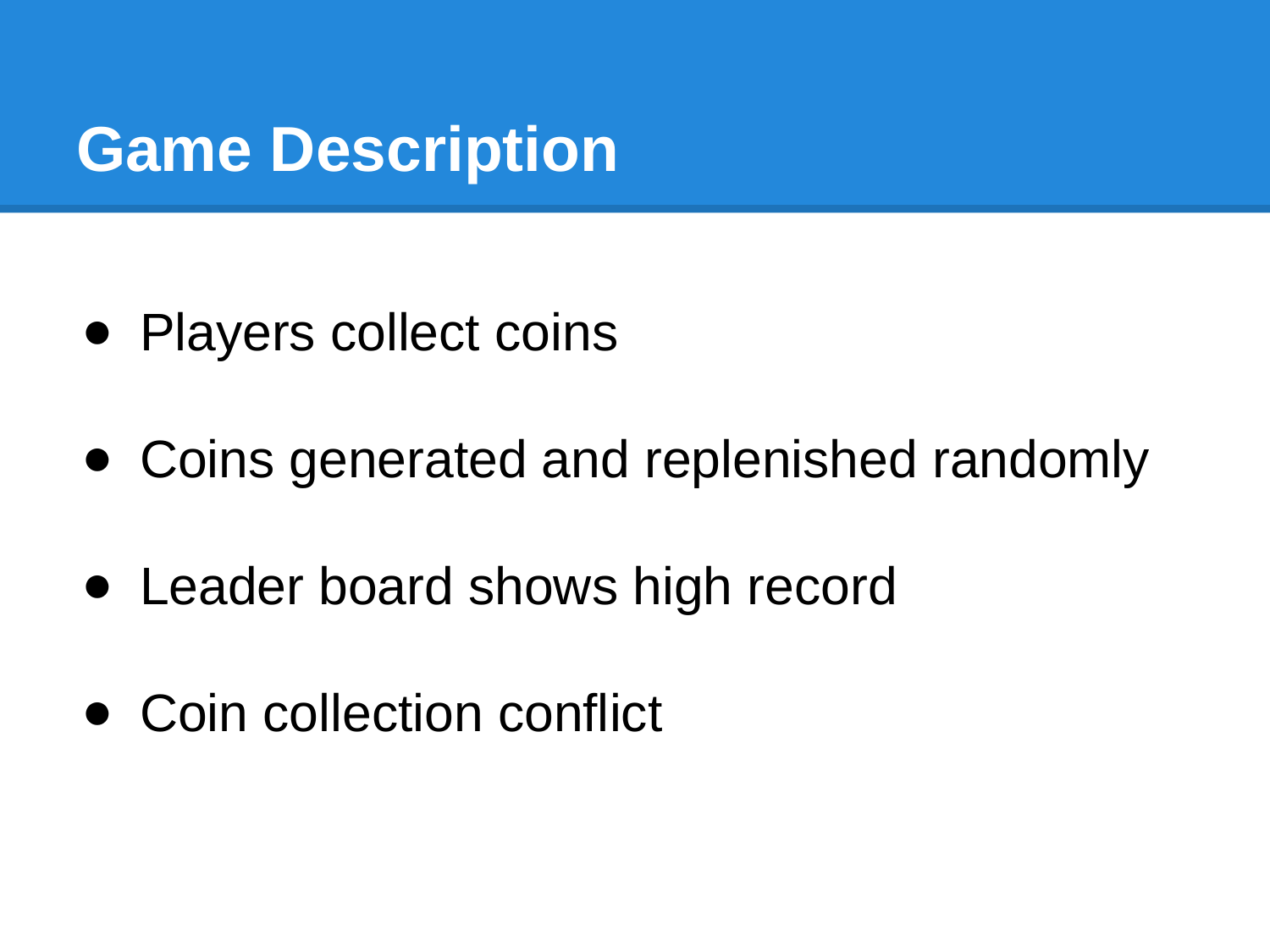

# Game Description
Players collect coins
Coins generated and replenished randomly
Leader board shows high record
Coin collection conflict